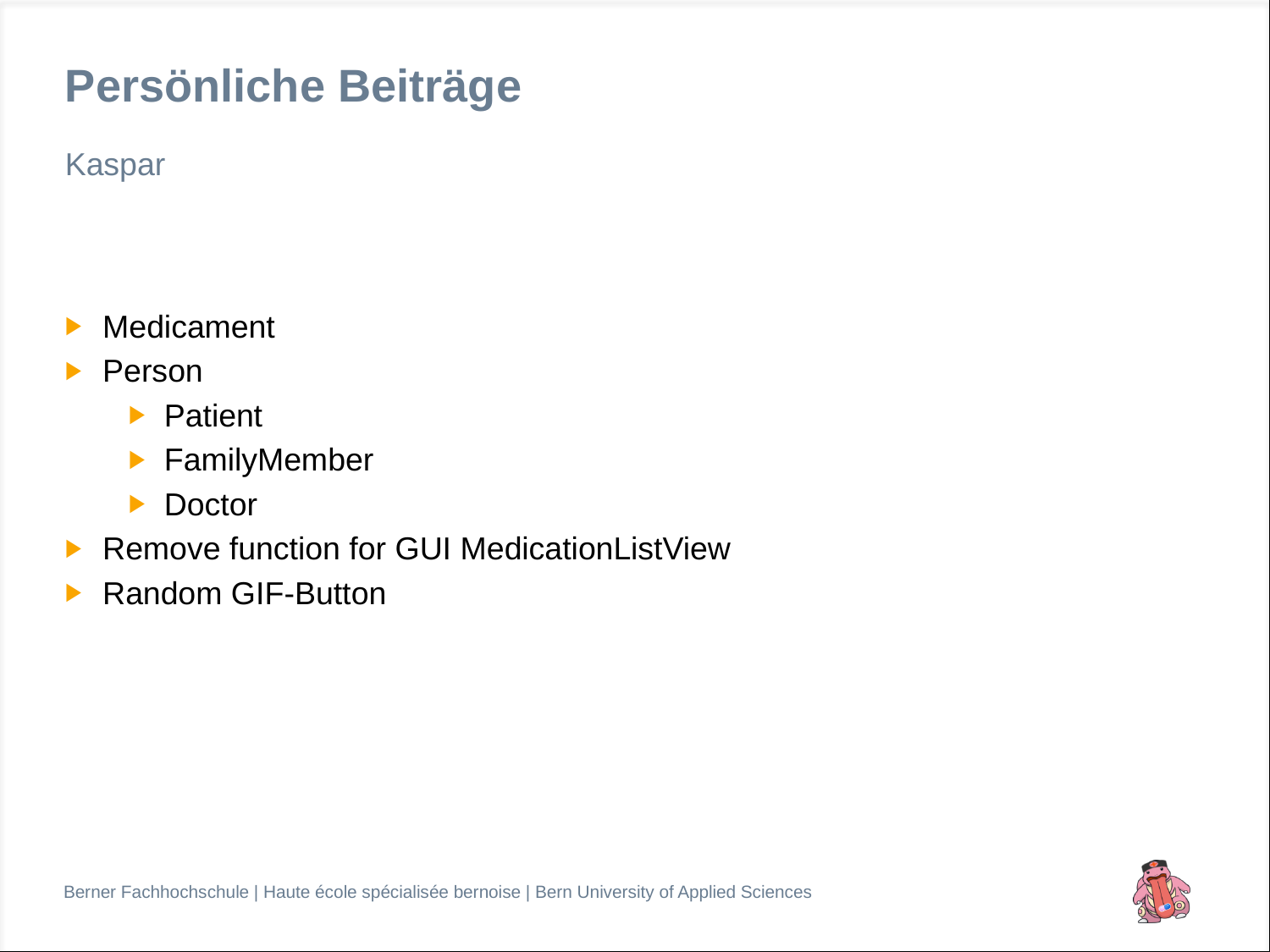

# Persönliche Beiträge
Kaspar
Medicament
Person
Patient
FamilyMember
Doctor
Remove function for GUI MedicationListView
Random GIF-Button